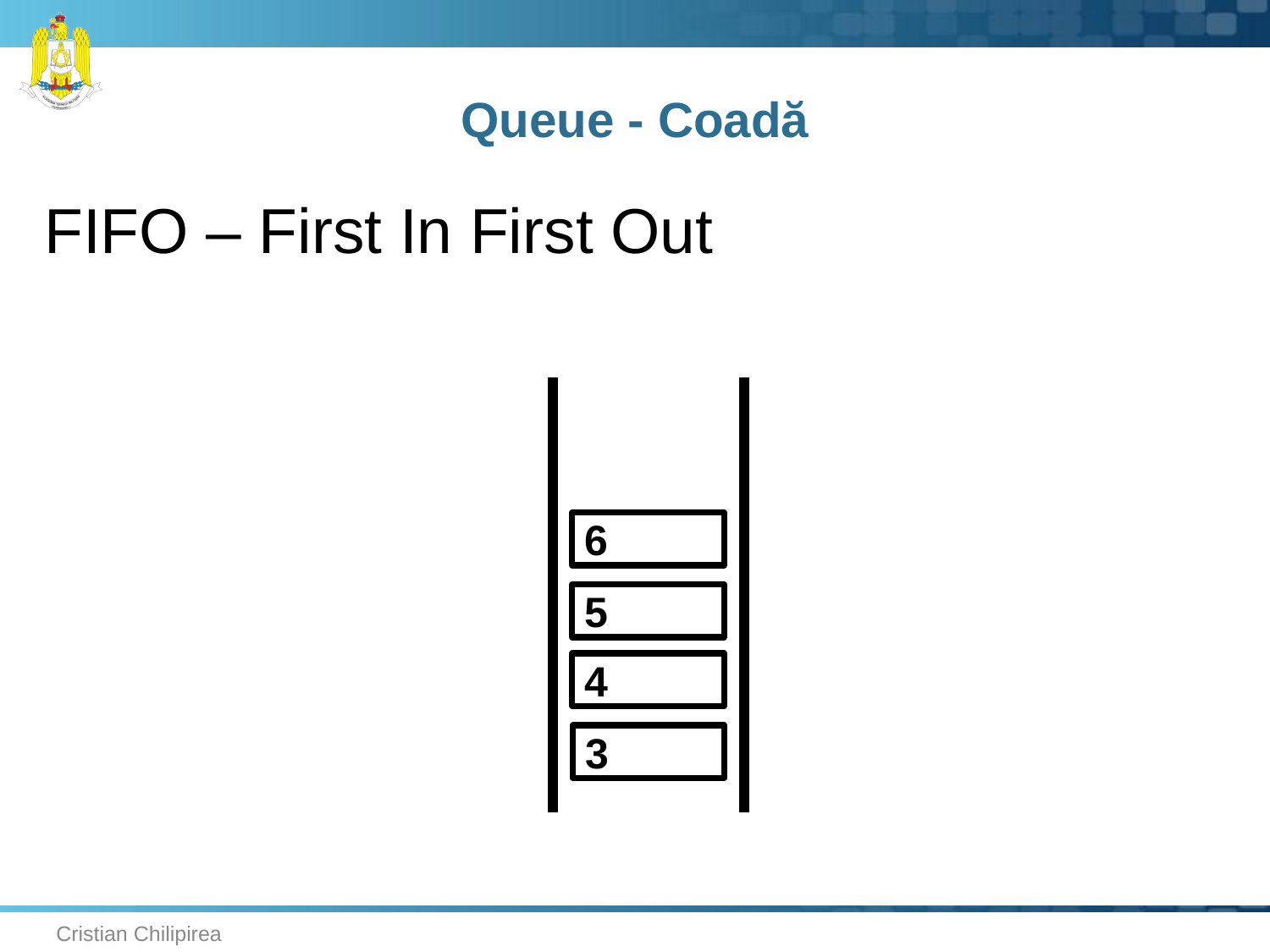

# Queue - Coadă
FIFO – First In First Out
6
5
4
3
Cristian Chilipirea